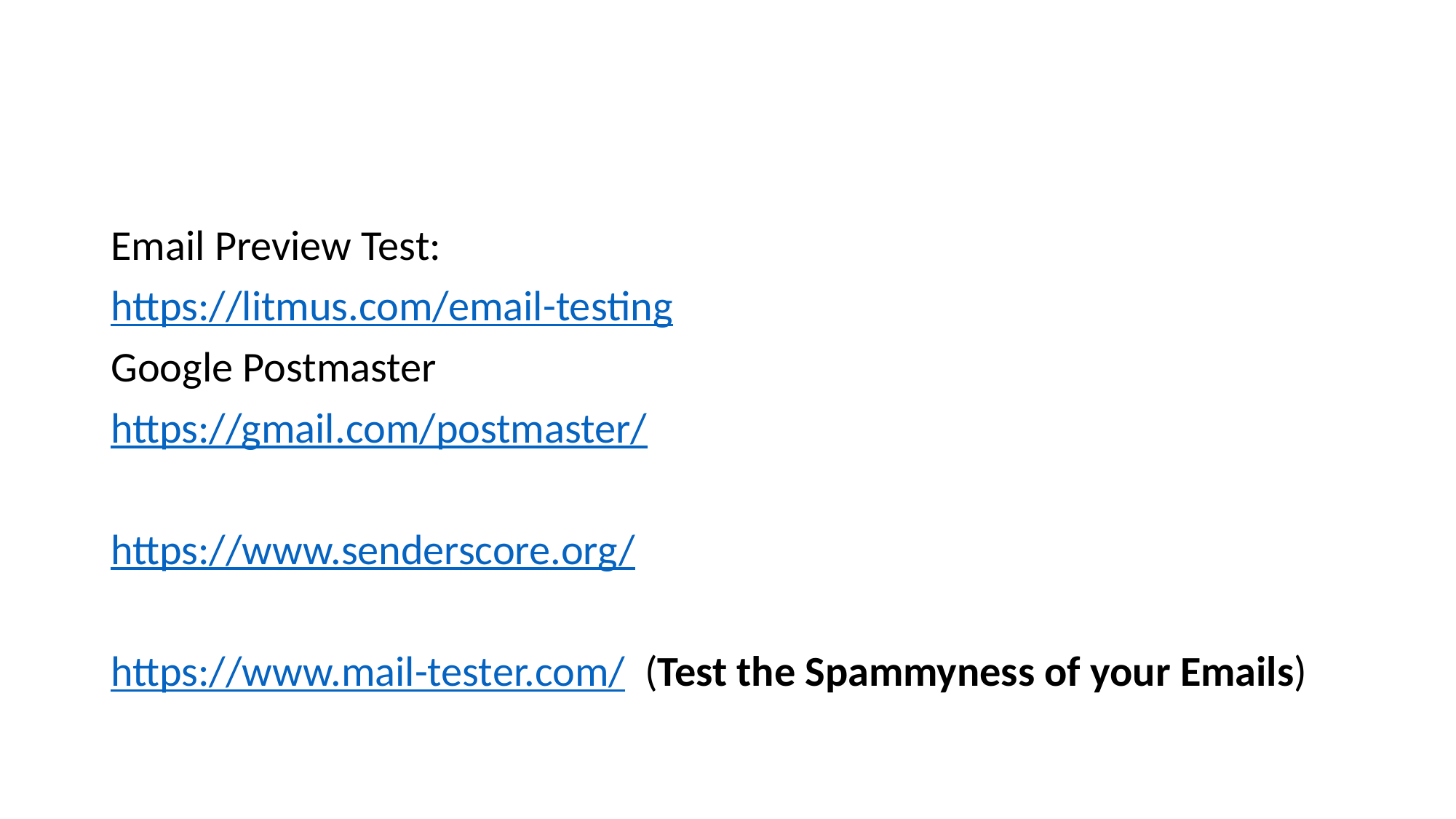

#
Email Preview Test:
https://litmus.com/email-testing
Google Postmaster
https://gmail.com/postmaster/

https://www.senderscore.org/

https://www.mail-tester.com/  (Test the Spammyness of your Emails)